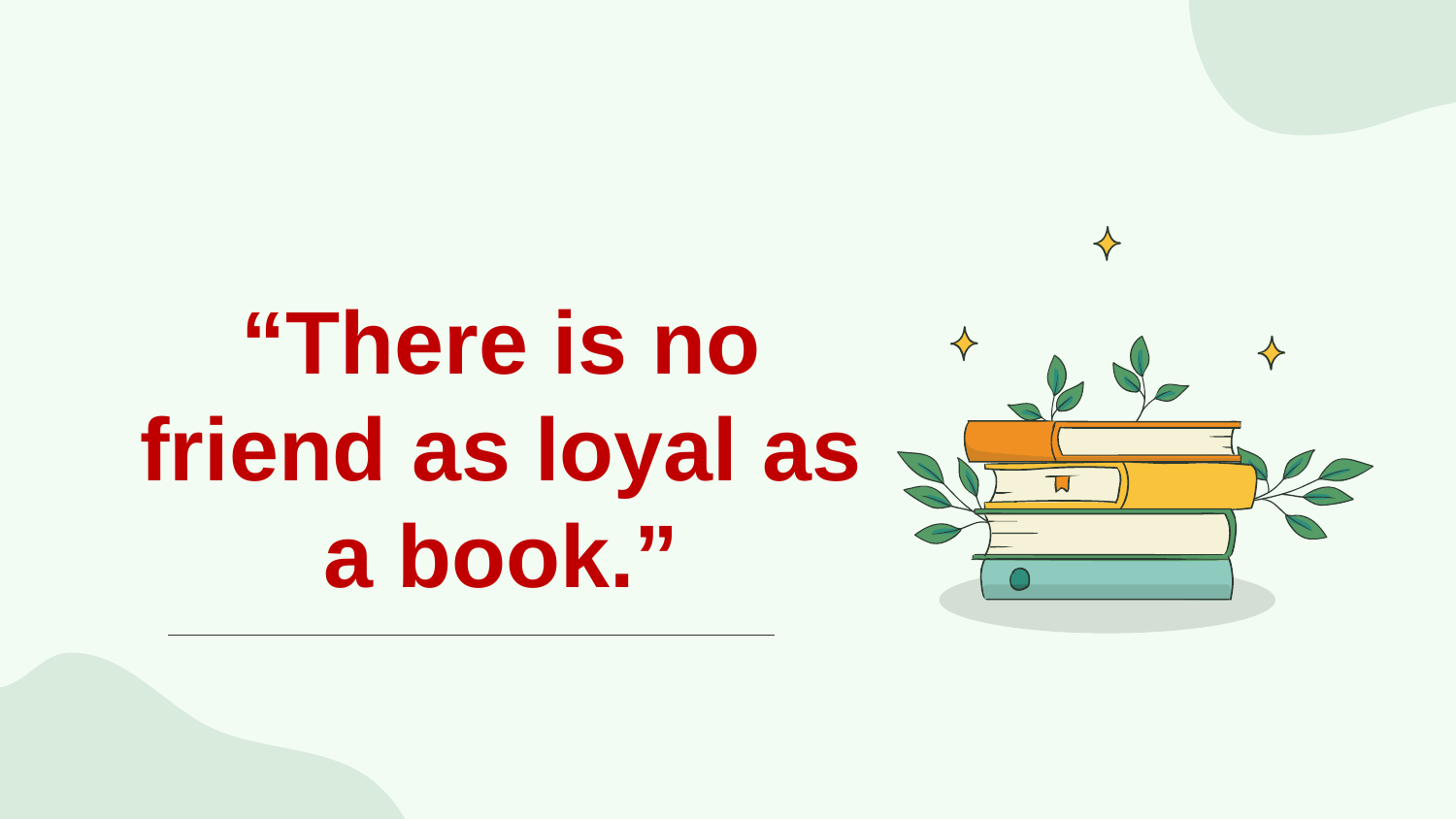

# “There is no friend as loyal as a book.”